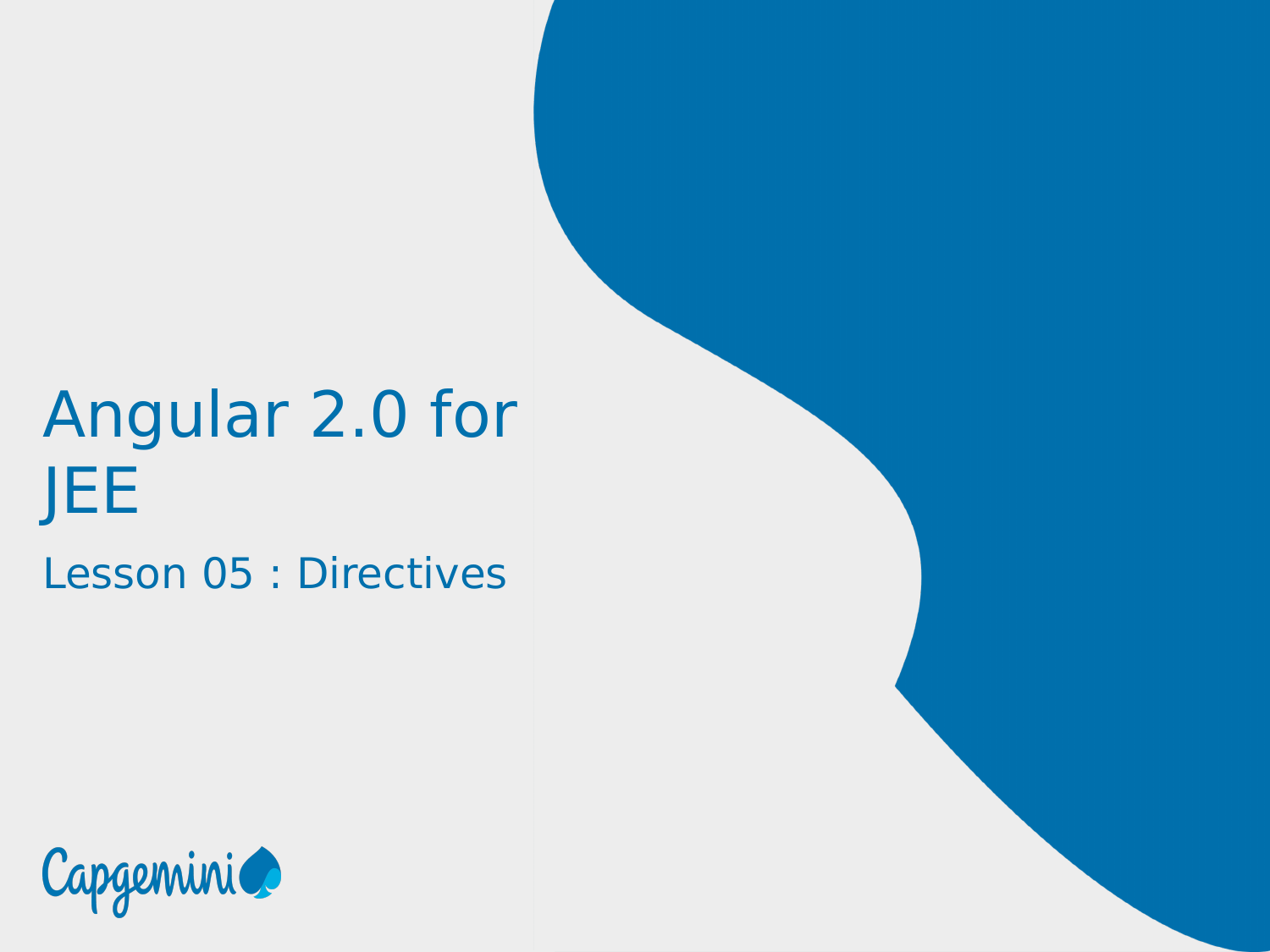

# Angular 2.0 for JEE
Lesson 05 : Directives